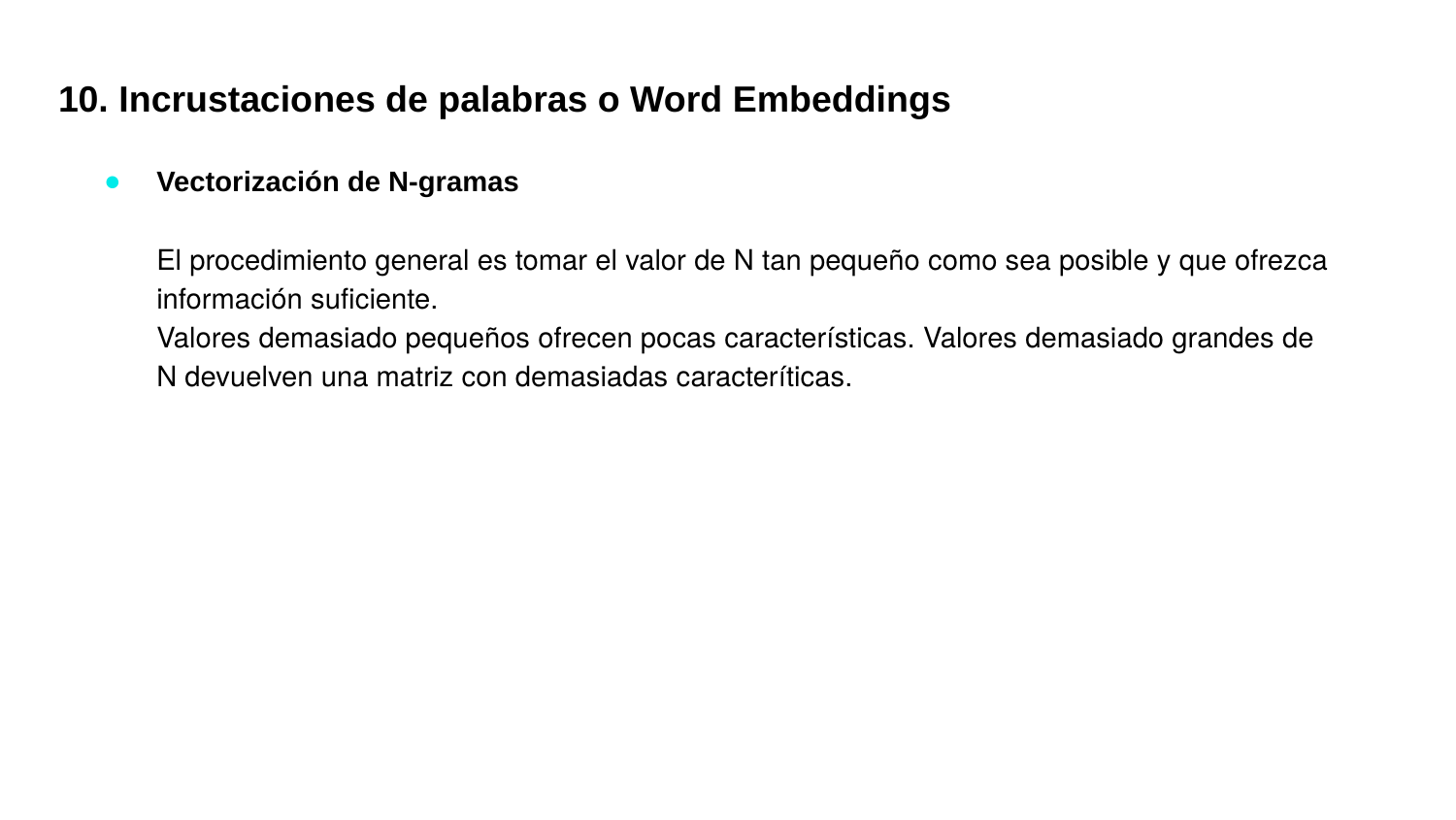

# 10. Incrustaciones de palabras o Word Embeddings
Vectorización de N-gramas

El procedimiento general es tomar el valor de N tan pequeño como sea posible y que ofrezca información suficiente.
Valores demasiado pequeños ofrecen pocas características. Valores demasiado grandes de N devuelven una matriz con demasiadas caracteríticas.